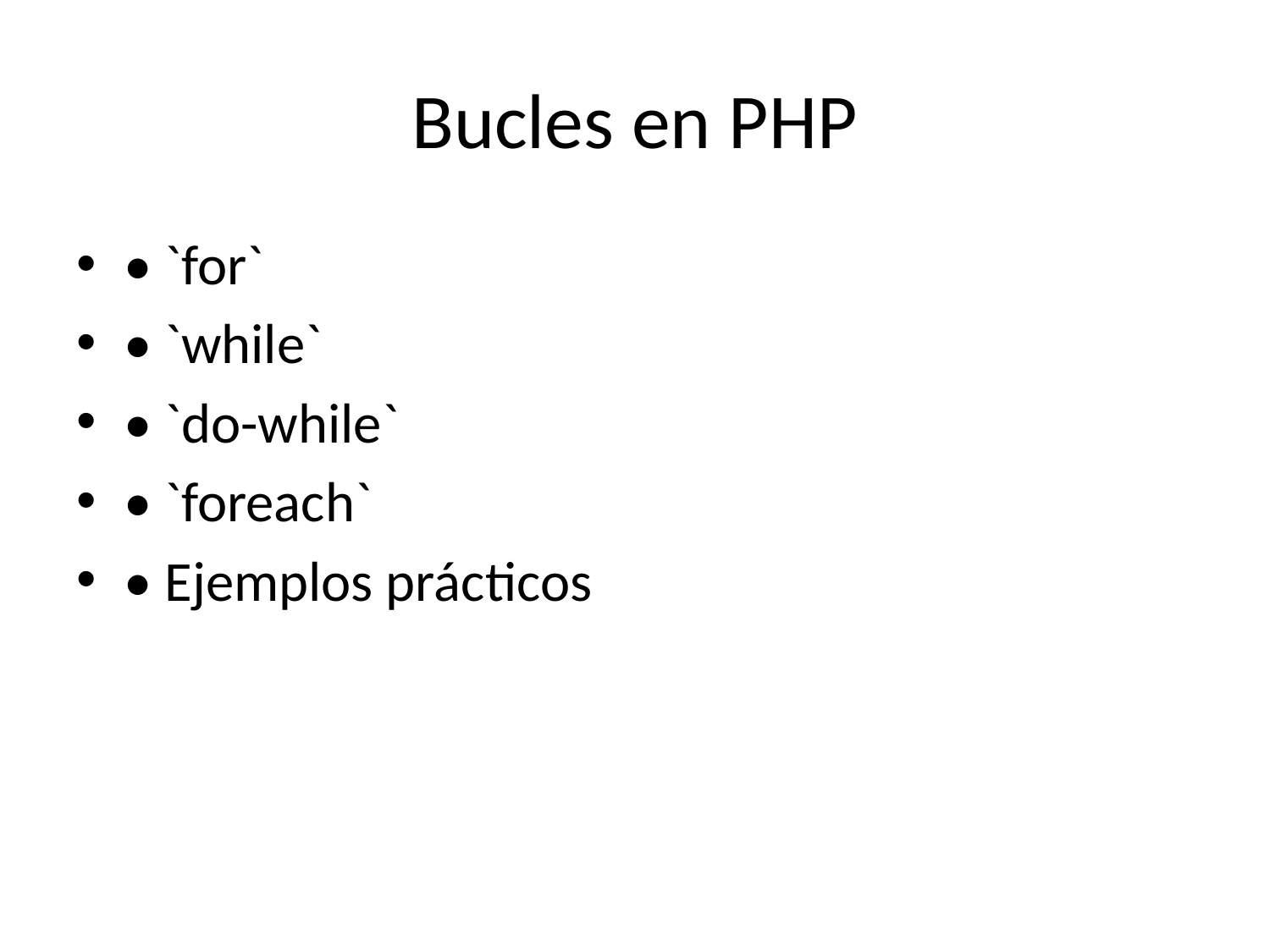

# Bucles en PHP
• `for`
• `while`
• `do-while`
• `foreach`
• Ejemplos prácticos